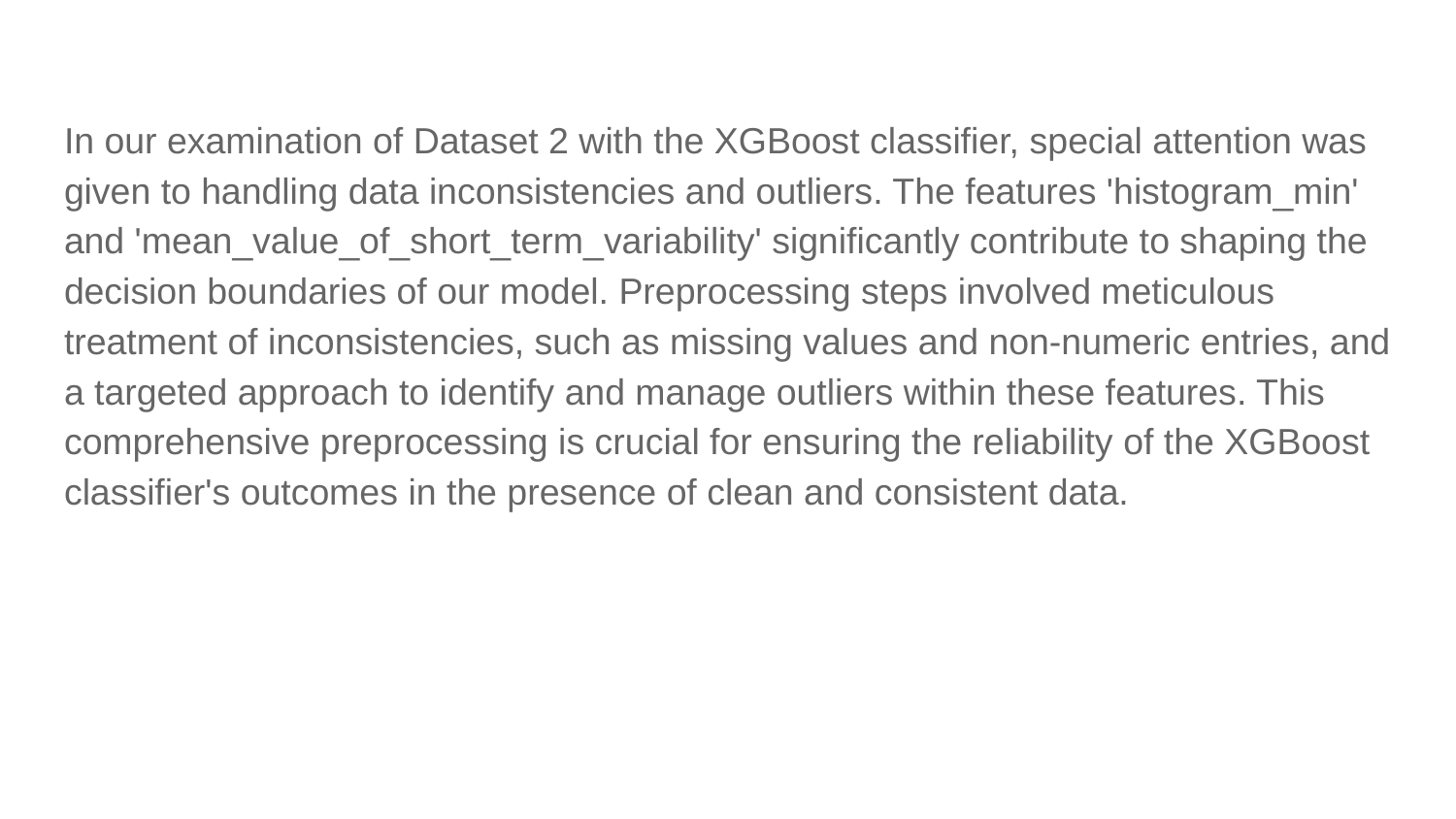

In our examination of Dataset 2 with the XGBoost classifier, special attention was given to handling data inconsistencies and outliers. The features 'histogram_min' and 'mean_value_of_short_term_variability' significantly contribute to shaping the decision boundaries of our model. Preprocessing steps involved meticulous treatment of inconsistencies, such as missing values and non-numeric entries, and a targeted approach to identify and manage outliers within these features. This comprehensive preprocessing is crucial for ensuring the reliability of the XGBoost classifier's outcomes in the presence of clean and consistent data.